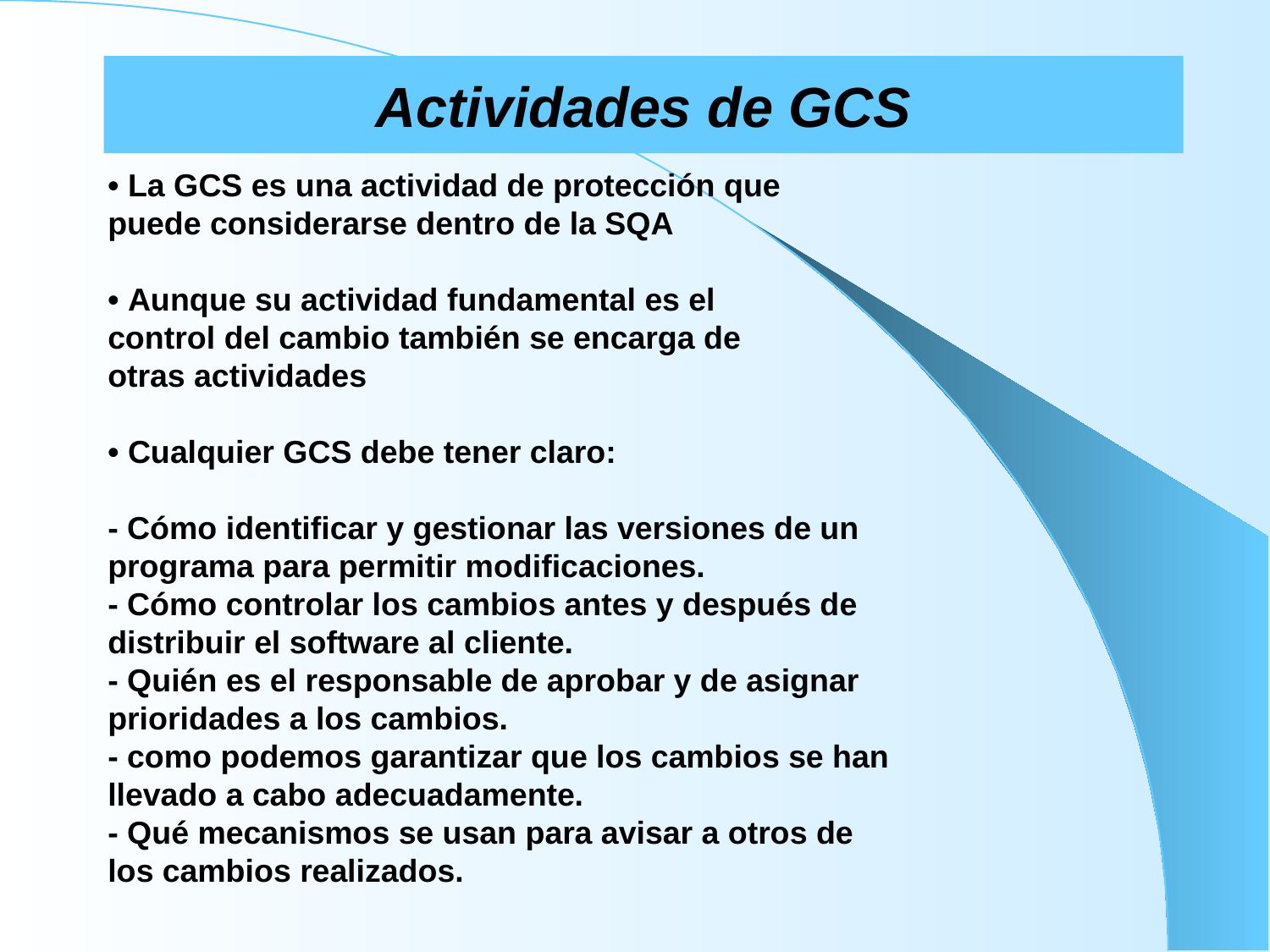

# Actividades de GCS
• La GCS es una actividad de protección que
puede considerarse dentro de la SQA

• Aunque su actividad fundamental es el
control del cambio también se encarga de
otras actividades

• Cualquier GCS debe tener claro:

- Cómo identificar y gestionar las versiones de un
programa para permitir modificaciones.
- Cómo controlar los cambios antes y después de
distribuir el software al cliente.
- Quién es el responsable de aprobar y de asignar
prioridades a los cambios.
- como podemos garantizar que los cambios se han
llevado a cabo adecuadamente.
- Qué mecanismos se usan para avisar a otros de
los cambios realizados.